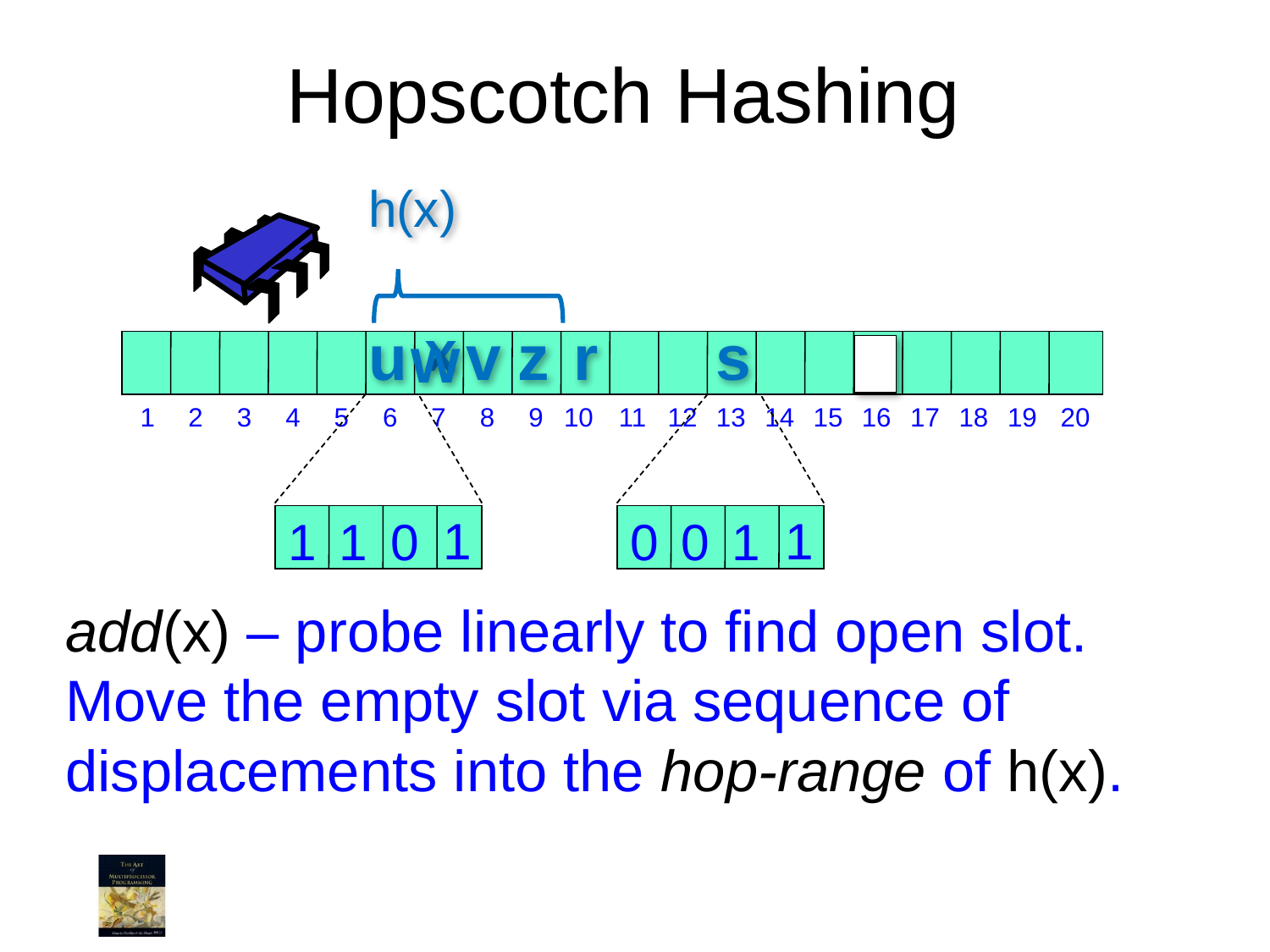

# Hopscotch Hashing
h(x)

u
v
z
r
s
w
x

2
3
4
5
6
7
8
9
10
11
12
13
14
15
16
17
18
19
20
1

1
1
0
0

1
1
1
0

0
1
0
1

1
0
0
1

add(x) – probe linearly to find open slot.
Move the empty slot via sequence of
displacements into the hop-range of h(x).